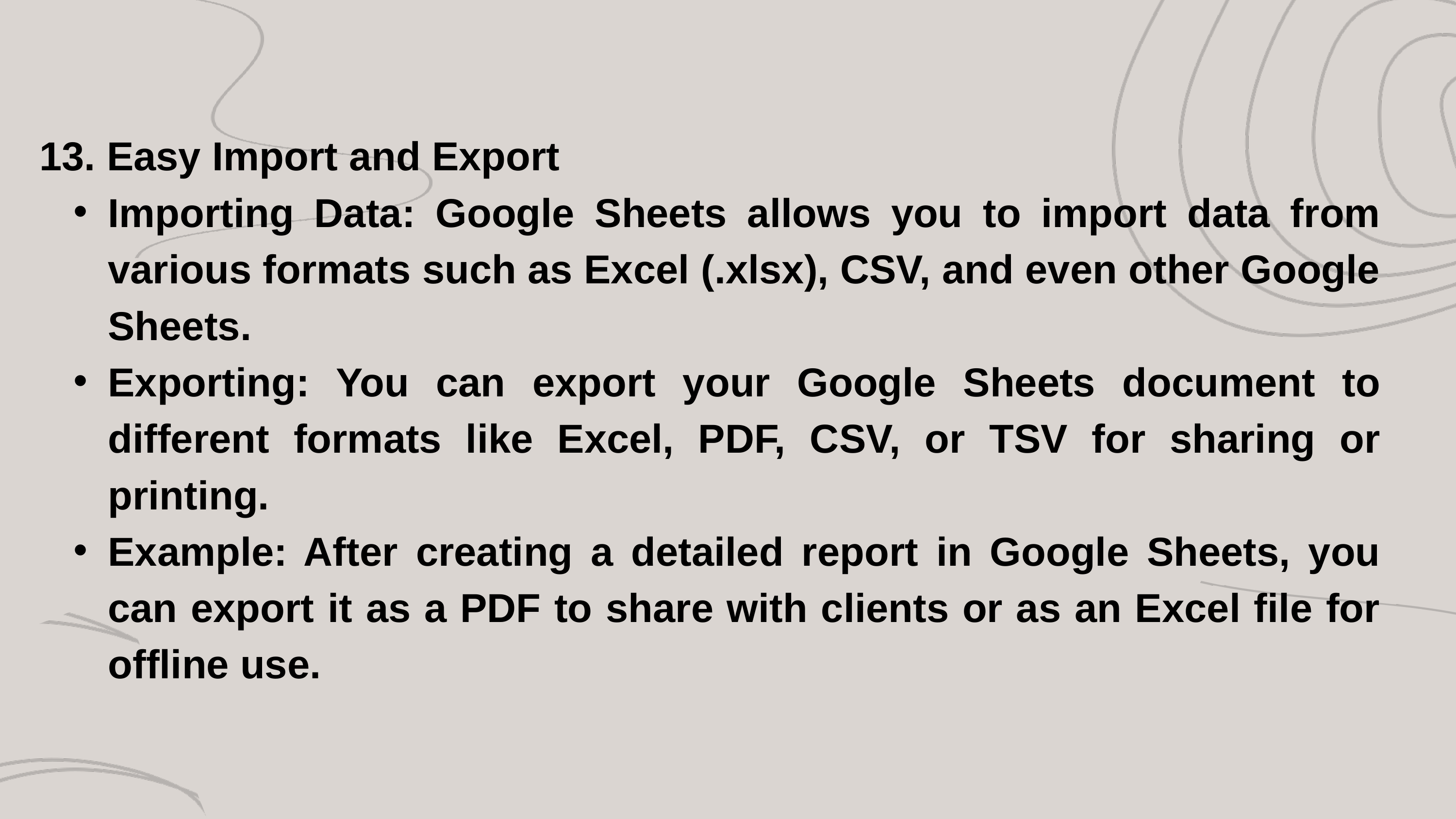

13. Easy Import and Export
Importing Data: Google Sheets allows you to import data from various formats such as Excel (.xlsx), CSV, and even other Google Sheets.
Exporting: You can export your Google Sheets document to different formats like Excel, PDF, CSV, or TSV for sharing or printing.
Example: After creating a detailed report in Google Sheets, you can export it as a PDF to share with clients or as an Excel file for offline use.